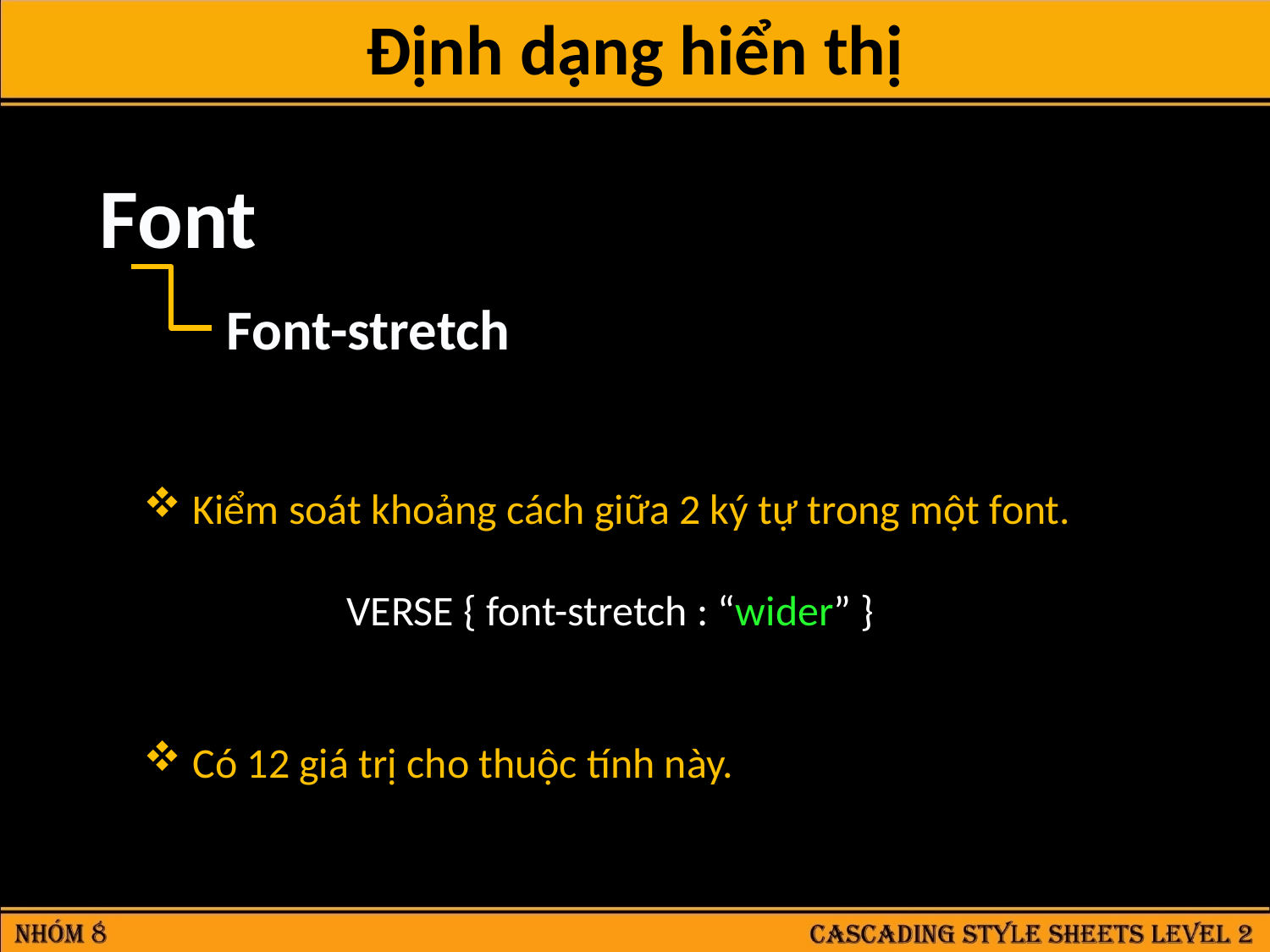

Định dạng hiển thị
Font
	Font-stretch
 Kiểm soát khoảng cách giữa 2 ký tự trong một font.

	        VERSE { font-stretch : “wider” }

 Có 12 giá trị cho thuộc tính này.